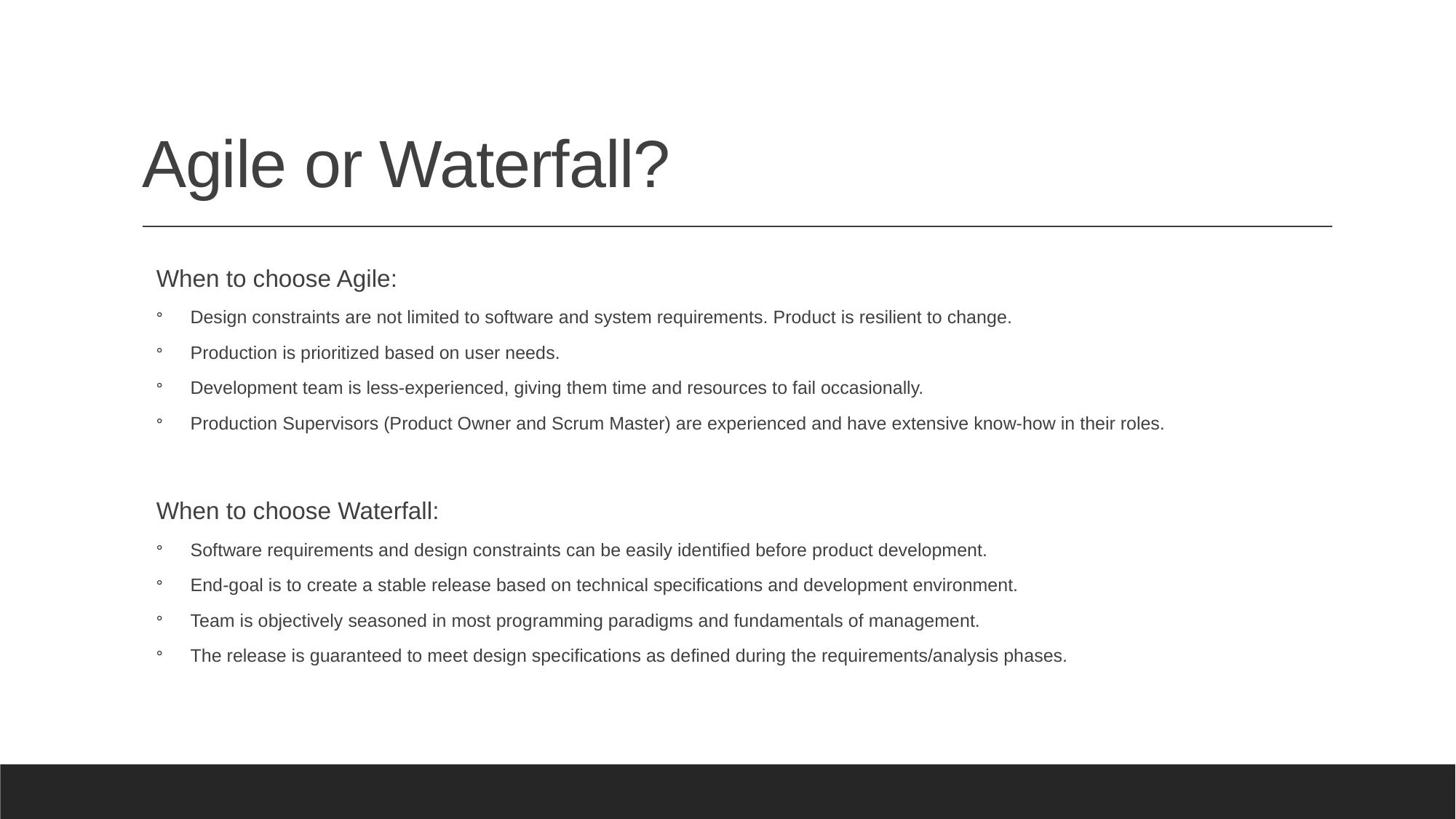

# Agile or Waterfall?
When to choose Agile:
Design constraints are not limited to software and system requirements. Product is resilient to change.
Production is prioritized based on user needs.
Development team is less-experienced, giving them time and resources to fail occasionally.
Production Supervisors (Product Owner and Scrum Master) are experienced and have extensive know-how in their roles.

When to choose Waterfall:
Software requirements and design constraints can be easily identified before product development.
End-goal is to create a stable release based on technical specifications and development environment.
Team is objectively seasoned in most programming paradigms and fundamentals of management.
The release is guaranteed to meet design specifications as defined during the requirements/analysis phases.